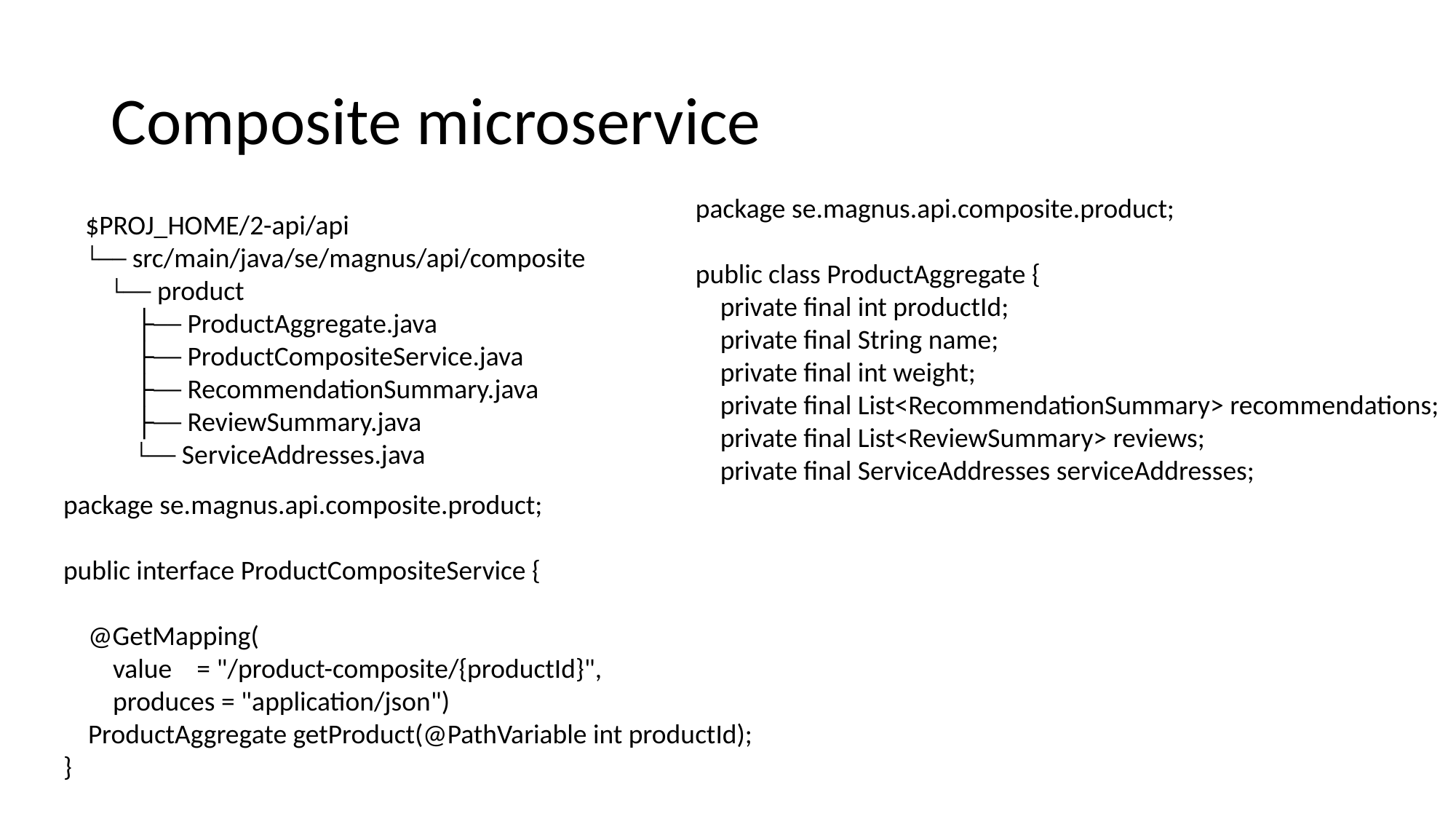

# Composite microservice
package se.magnus.api.composite.product;

public class ProductAggregate {
    private final int productId;
    private final String name;
    private final int weight;
    private final List<RecommendationSummary> recommendations;
    private final List<ReviewSummary> reviews;
    private final ServiceAddresses serviceAddresses;
$PROJ_HOME/2-api/api
└── src/main/java/se/magnus/api/composite
    └── product
        ├── ProductAggregate.java
        ├── ProductCompositeService.java
        ├── RecommendationSummary.java
        ├── ReviewSummary.java
        └── ServiceAddresses.java

package se.magnus.api.composite.product;

public interface ProductCompositeService {

    @GetMapping(
        value    = "/product-composite/{productId}",
        produces = "application/json")
    ProductAggregate getProduct(@PathVariable int productId);
}